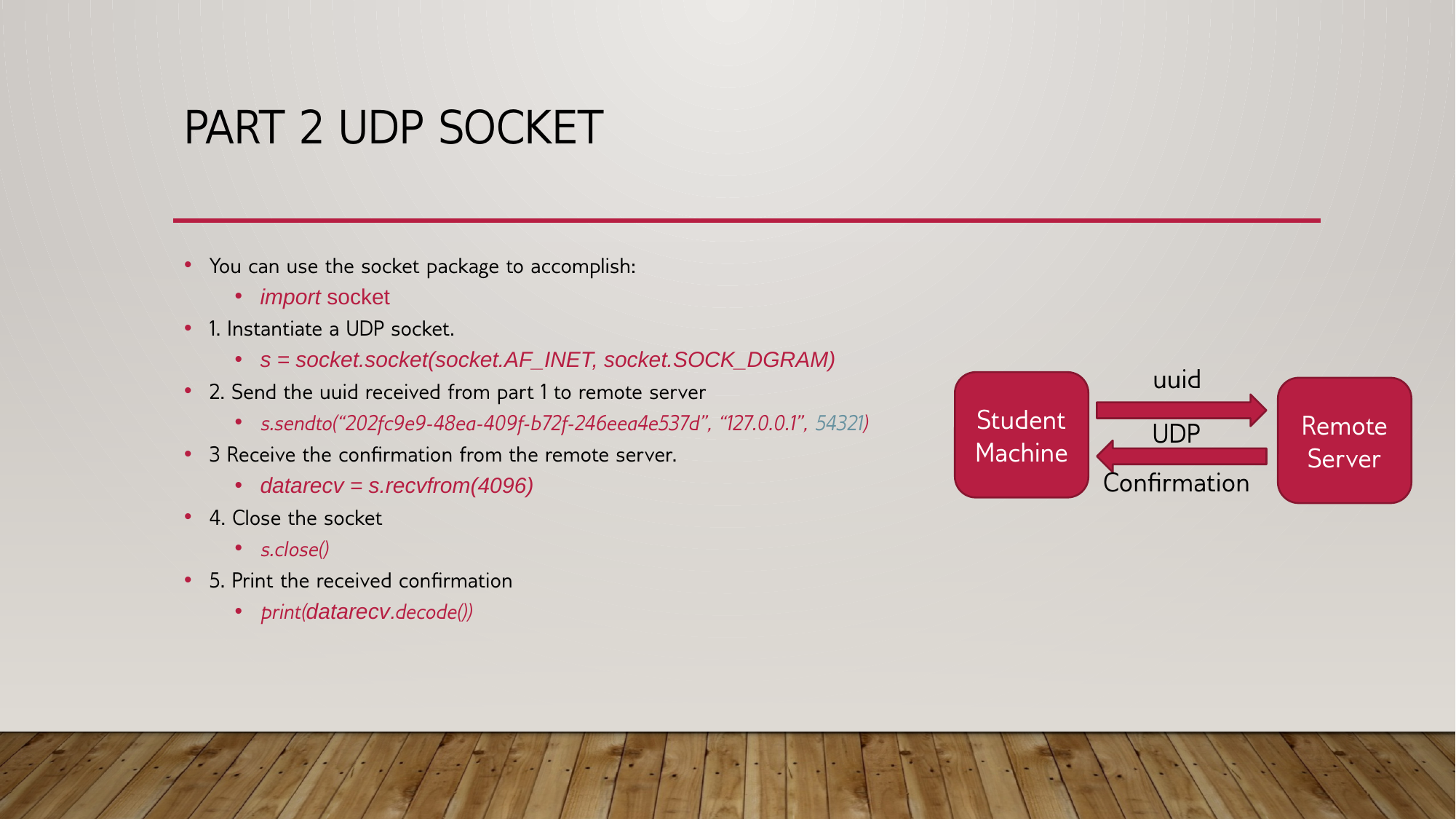

# Part 2 UDP Socket
You can use the socket package to accomplish:
import socket
1. Instantiate a UDP socket.
s = socket.socket(socket.AF_INET, socket.SOCK_DGRAM)
2. Send the uuid received from part 1 to remote server
s.sendto(“202fc9e9-48ea-409f-b72f-246eea4e537d”, “127.0.0.1”, 54321)
3 Receive the confirmation from the remote server.
datarecv = s.recvfrom(4096)
4. Close the socket
s.close()
5. Print the received confirmation
print(datarecv.decode())

uuid
Student
Machine
Remote Server

UDP

Confirmation